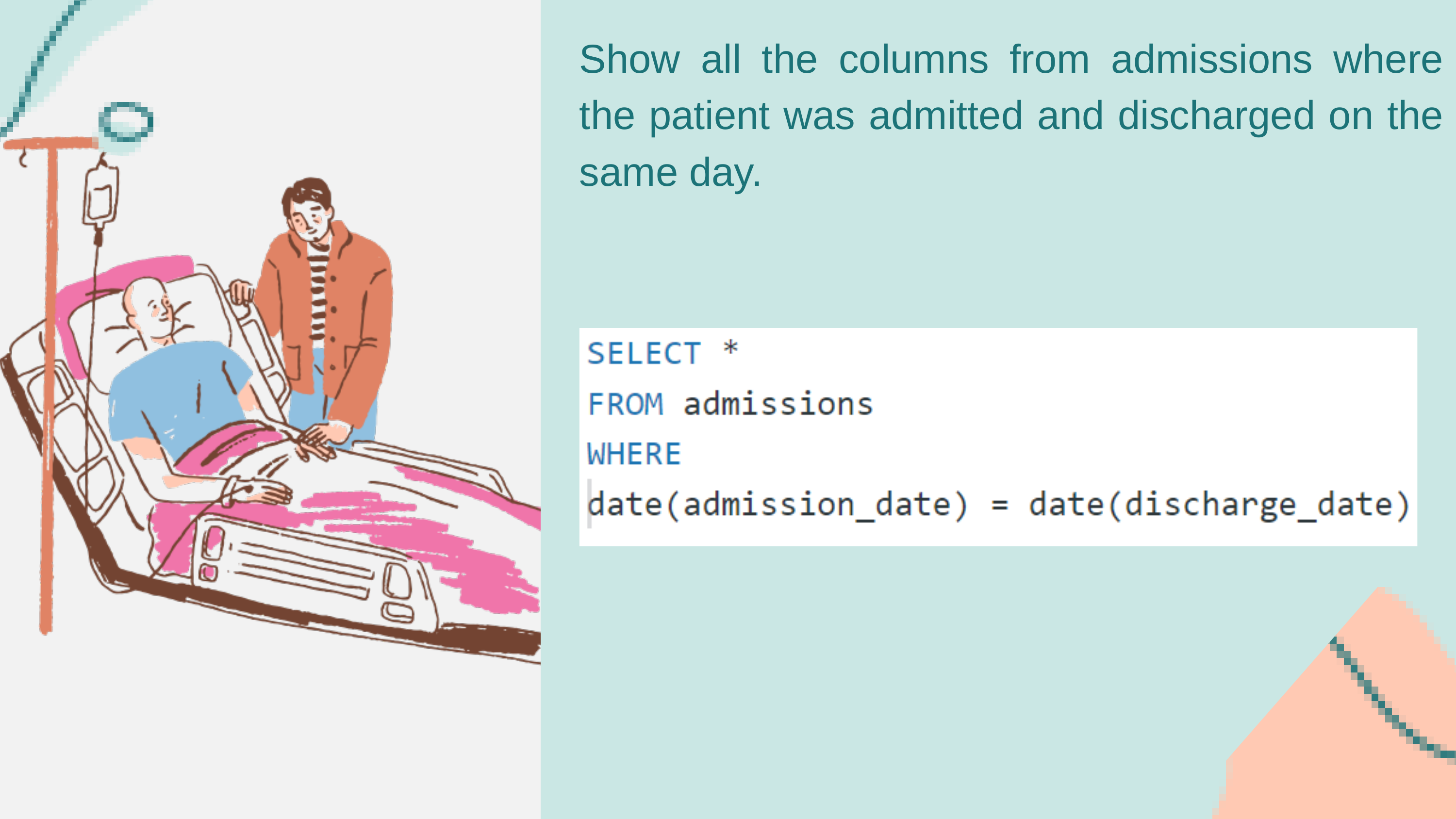

Show all the columns from admissions where the patient was admitted and discharged on the same day.